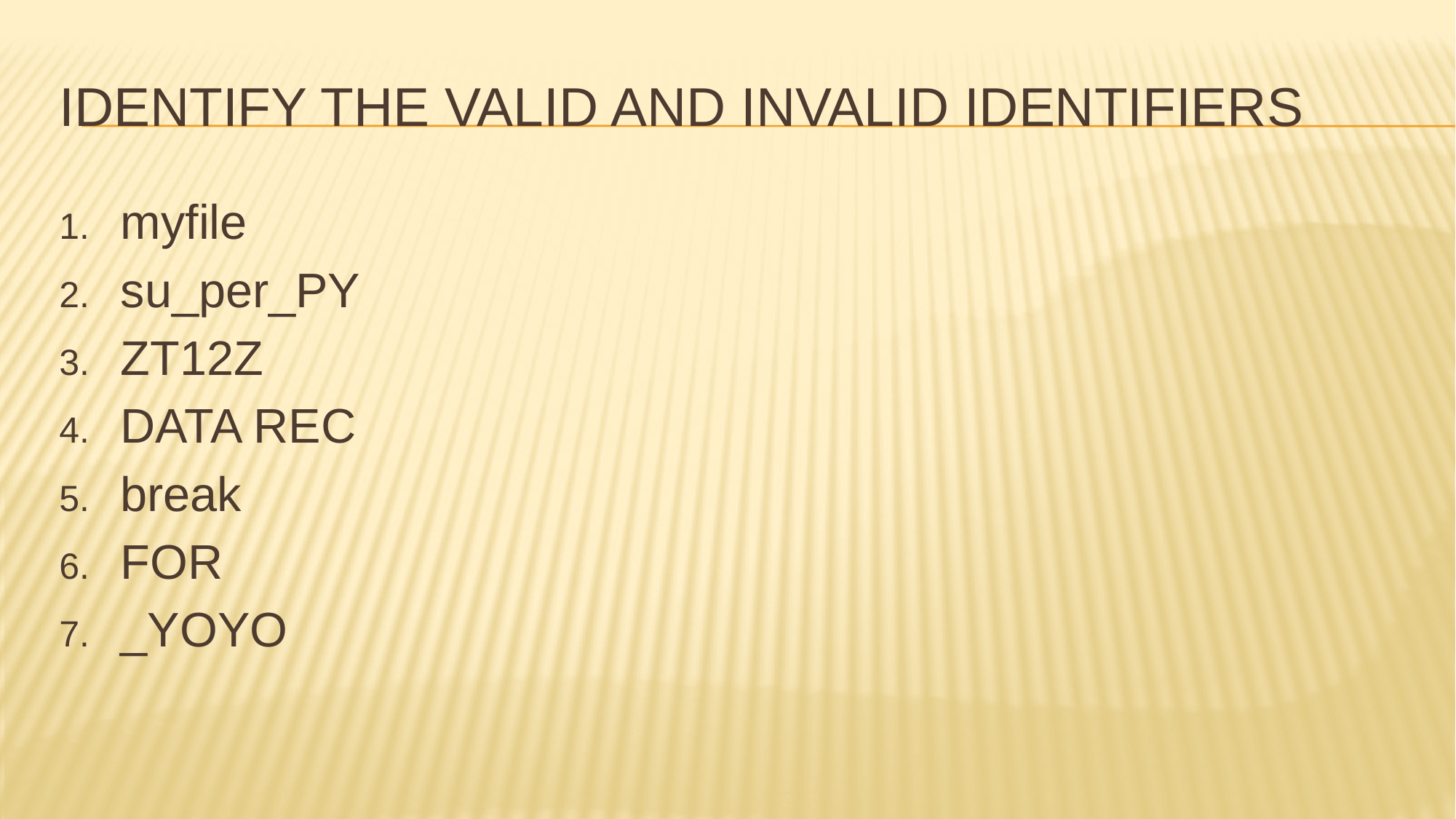

# IDENTIFY THE VALID AND INVALID IDENTIFIERS
myfile
su_per_PY
ZT12Z
DATA REC
break
FOR
_YOYO